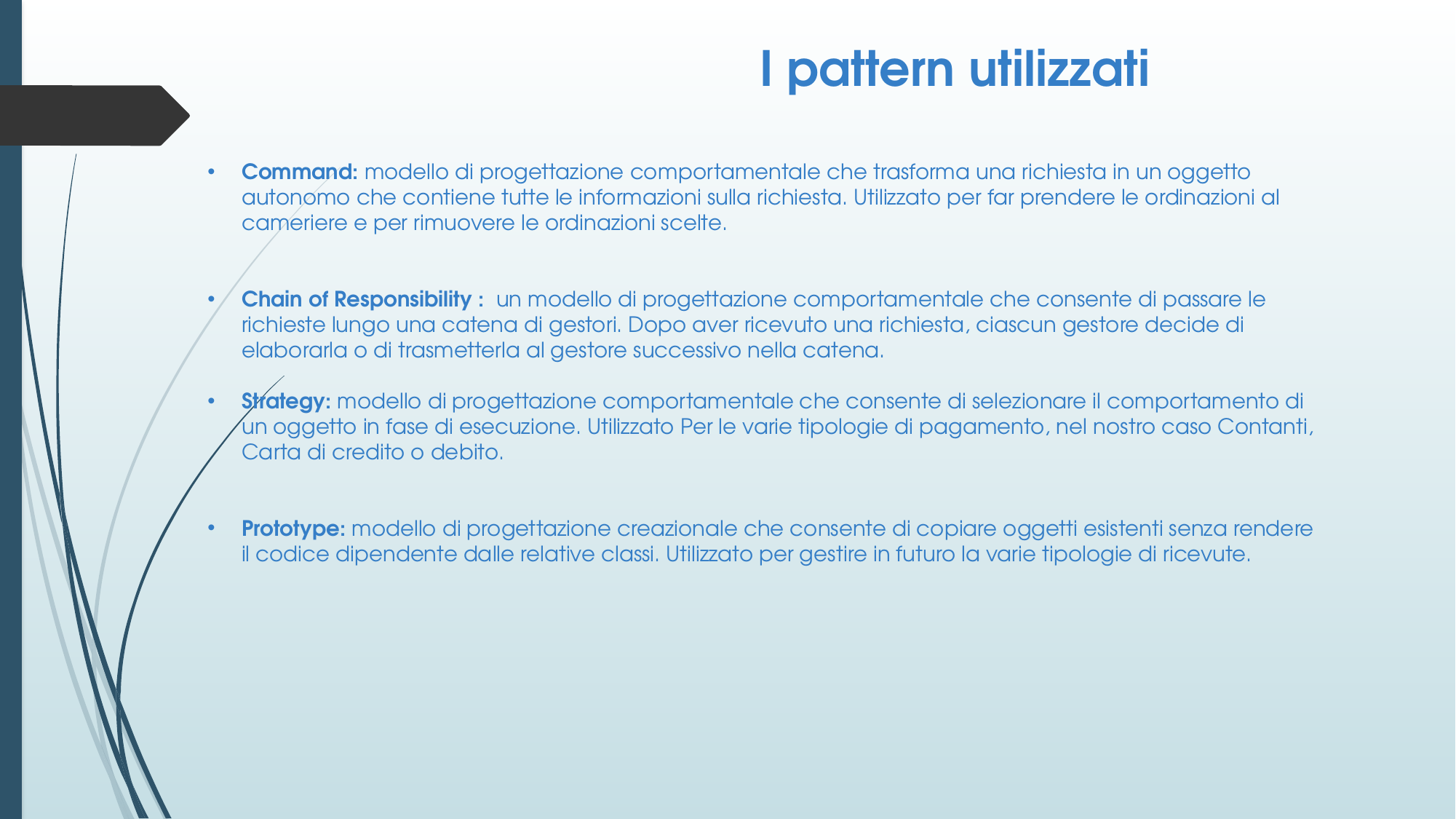

# I pattern utilizzati
Command: modello di progettazione comportamentale che trasforma una richiesta in un oggetto autonomo che contiene tutte le informazioni sulla richiesta. Utilizzato per far prendere le ordinazioni al cameriere e per rimuovere le ordinazioni scelte.

Chain of Responsibility :  un modello di progettazione comportamentale che consente di passare le richieste lungo una catena di gestori. Dopo aver ricevuto una richiesta, ciascun gestore decide di elaborarla o di trasmetterla al gestore successivo nella catena.

Strategy: modello di progettazione comportamentale che consente di selezionare il comportamento di un oggetto in fase di esecuzione. Utilizzato Per le varie tipologie di pagamento, nel nostro caso Contanti, Carta di credito o debito.

Prototype: modello di progettazione creazionale che consente di copiare oggetti esistenti senza rendere il codice dipendente dalle relative classi. Utilizzato per gestire in futuro la varie tipologie di ricevute.